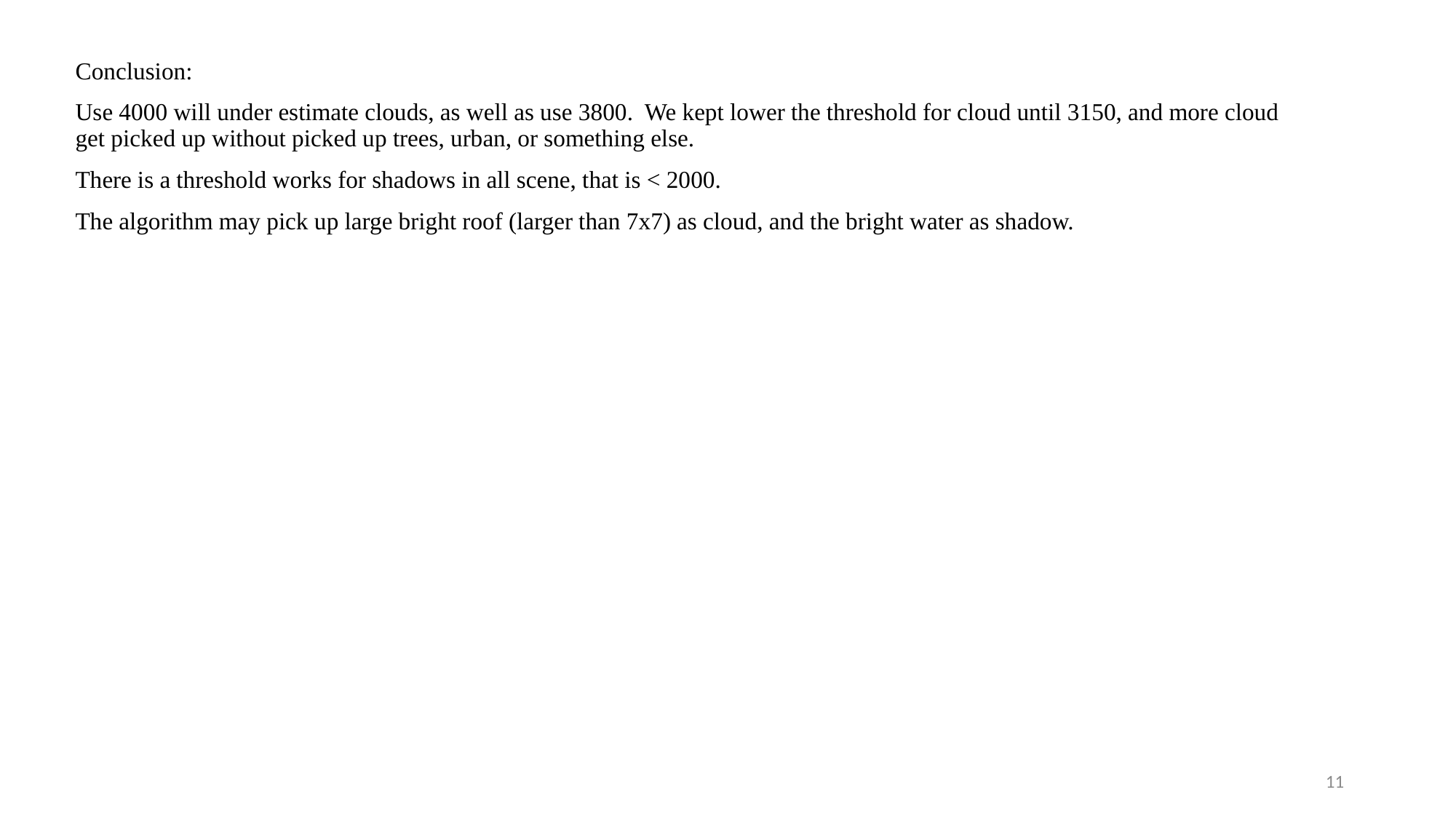

Conclusion:
Use 4000 will under estimate clouds, as well as use 3800.  We kept lower the threshold for cloud until 3150, and more cloud get picked up without picked up trees, urban, or something else.
There is a threshold works for shadows in all scene, that is < 2000.
The algorithm may pick up large bright roof (larger than 7x7) as cloud, and the bright water as shadow.
11